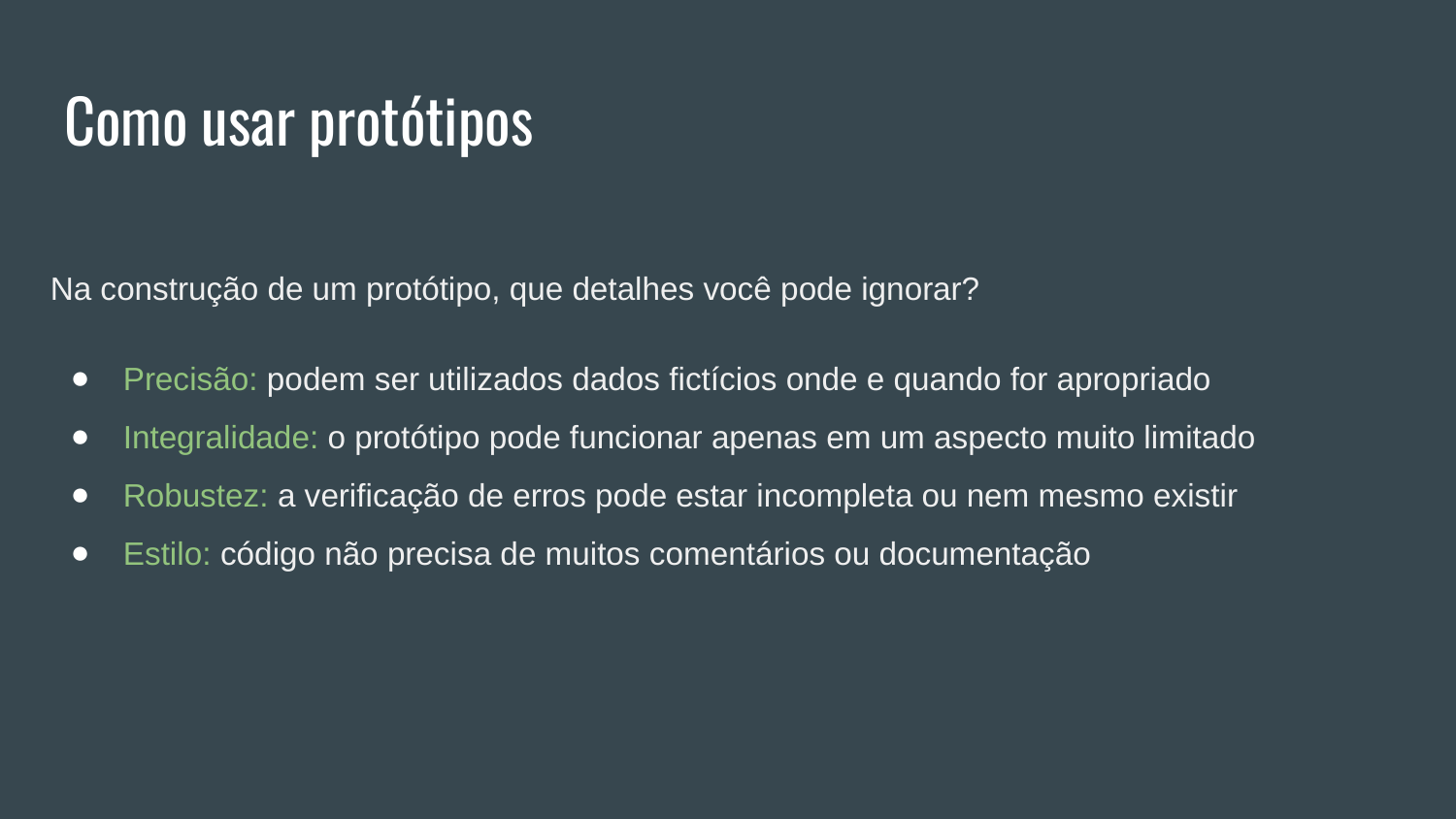

# Como usar protótipos
Na construção de um protótipo, que detalhes você pode ignorar?
Precisão: podem ser utilizados dados fictícios onde e quando for apropriado
Integralidade: o protótipo pode funcionar apenas em um aspecto muito limitado
Robustez: a verificação de erros pode estar incompleta ou nem mesmo existir
Estilo: código não precisa de muitos comentários ou documentação